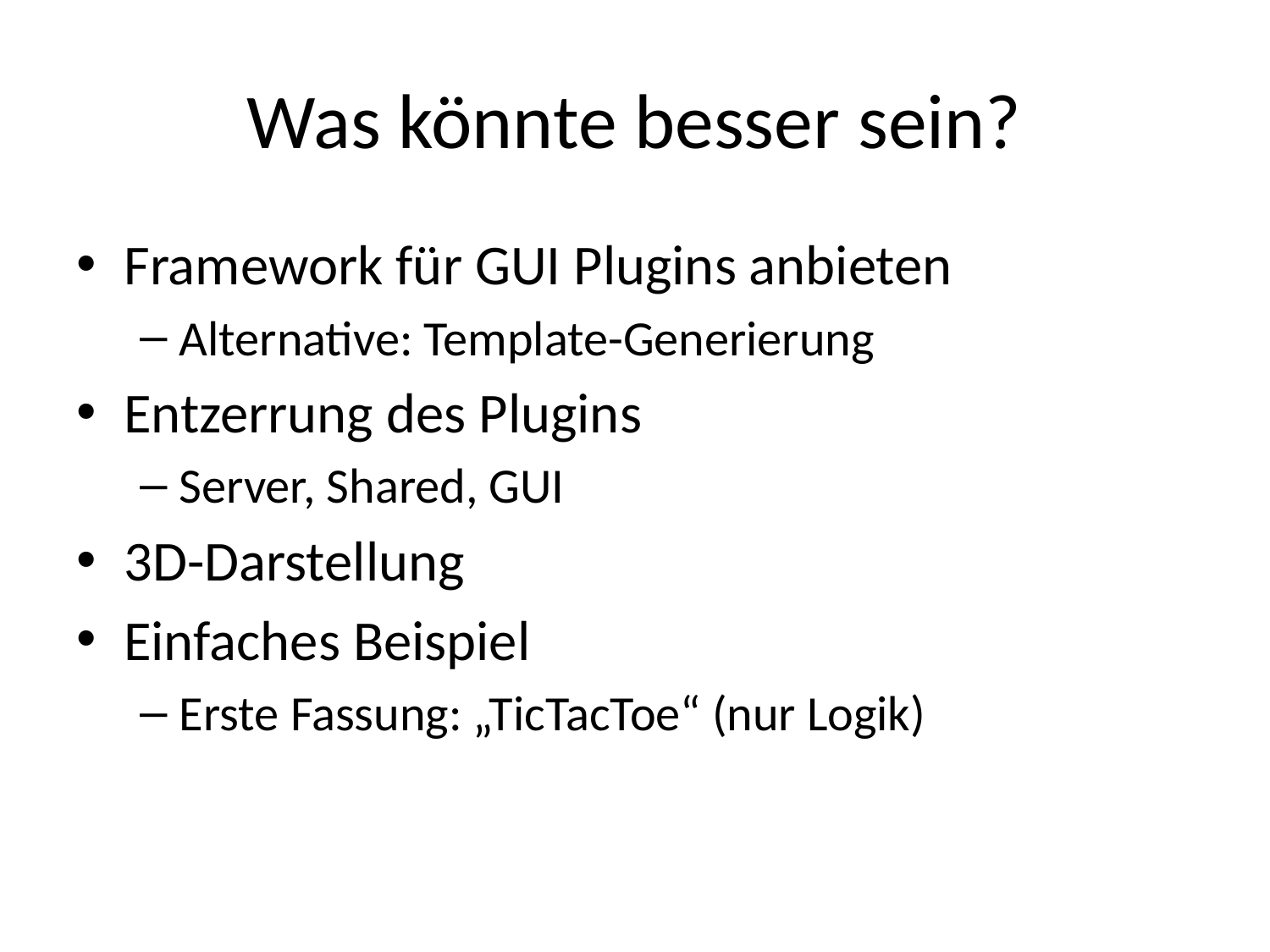

# Was könnte besser sein?
Framework für GUI Plugins anbieten
Alternative: Template-Generierung
Entzerrung des Plugins
Server, Shared, GUI
3D-Darstellung
Einfaches Beispiel
Erste Fassung: „TicTacToe“ (nur Logik)